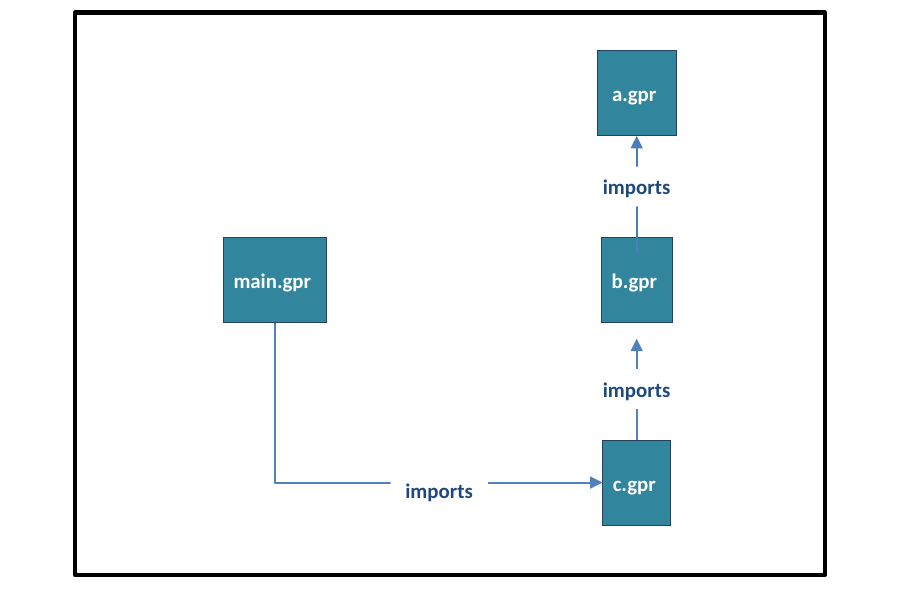

a.gpr

imports

main.gpr

b.gpr

imports

c.gpr

imports